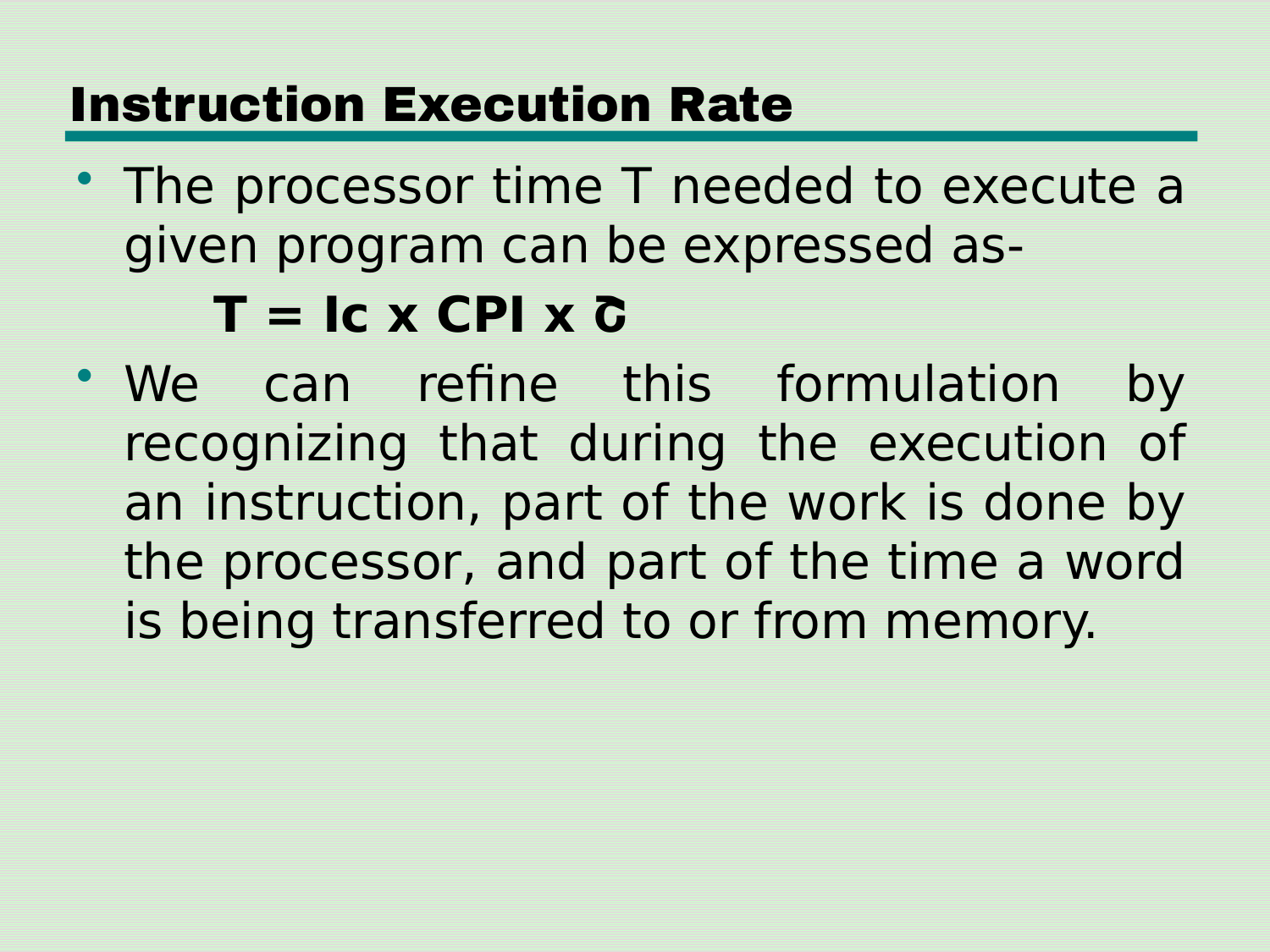

# Instruction Execution Rate
The processor time T needed to execute a given program can be expressed as-
        T = Ic x CPI x Շ
We can refine this formulation by recognizing that during the execution of an instruction, part of the work is done by the processor, and part of the time a word is being transferred to or from memory.